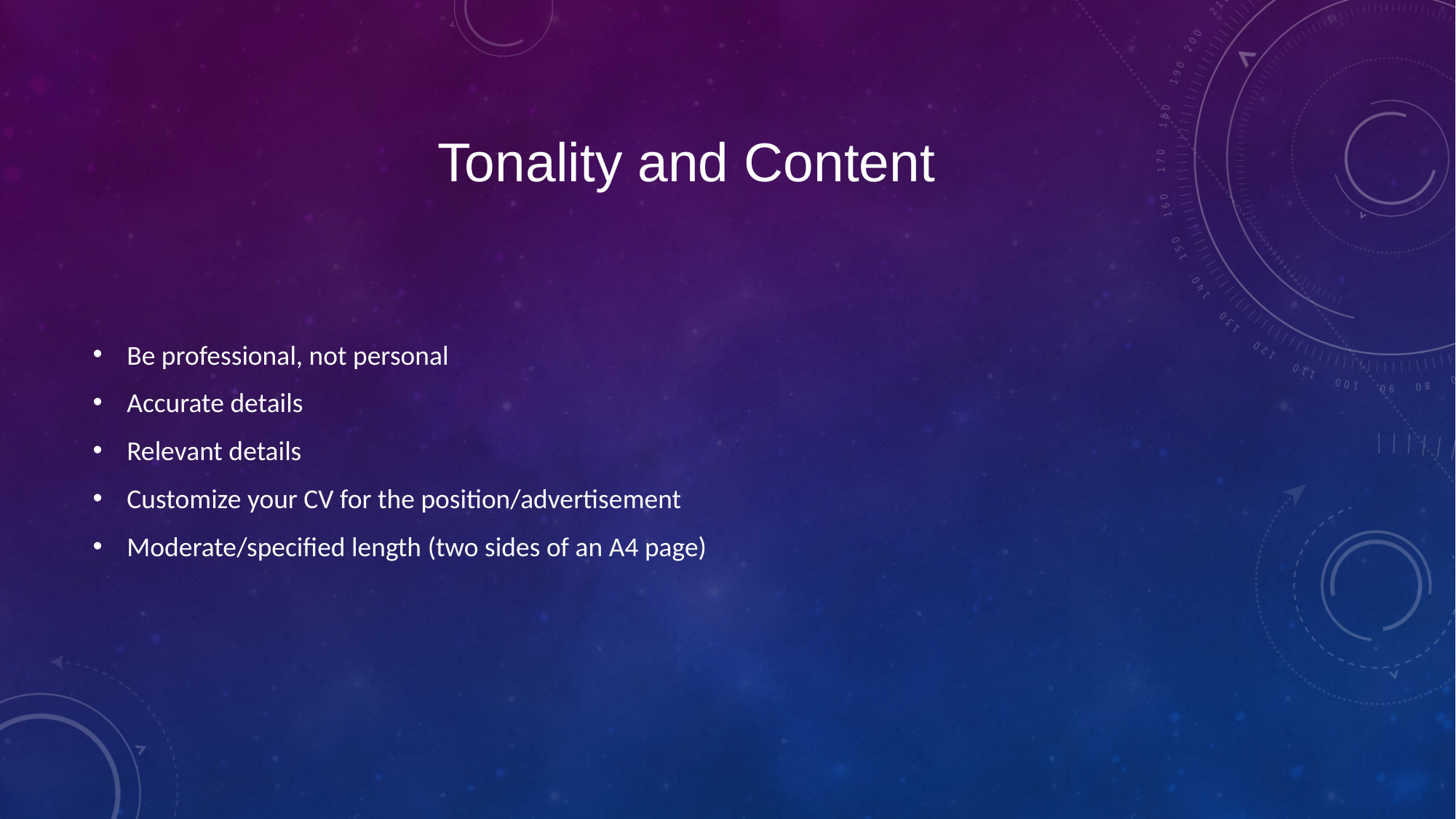

# Tonality and Content
Be professional, not personal
Accurate details
Relevant details
Customize your CV for the position/advertisement
Moderate/specified length (two sides of an A4 page)